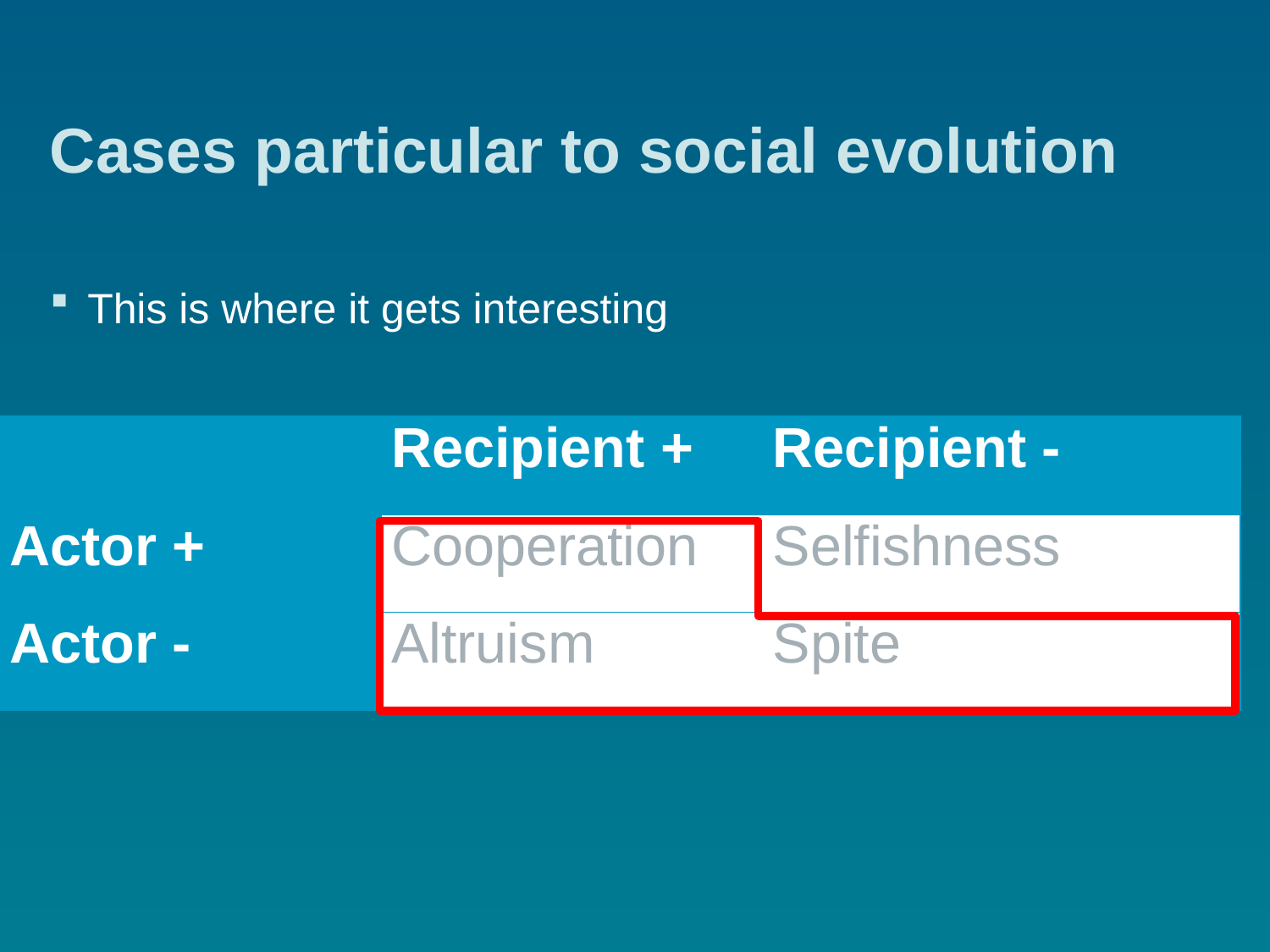

# Cases particular to social evolution
This is where it gets interesting
|  | Recipient + | Recipient - |
| --- | --- | --- |
| Actor + | Cooperation | Selfishness |
| Actor - | Altruism | Spite |